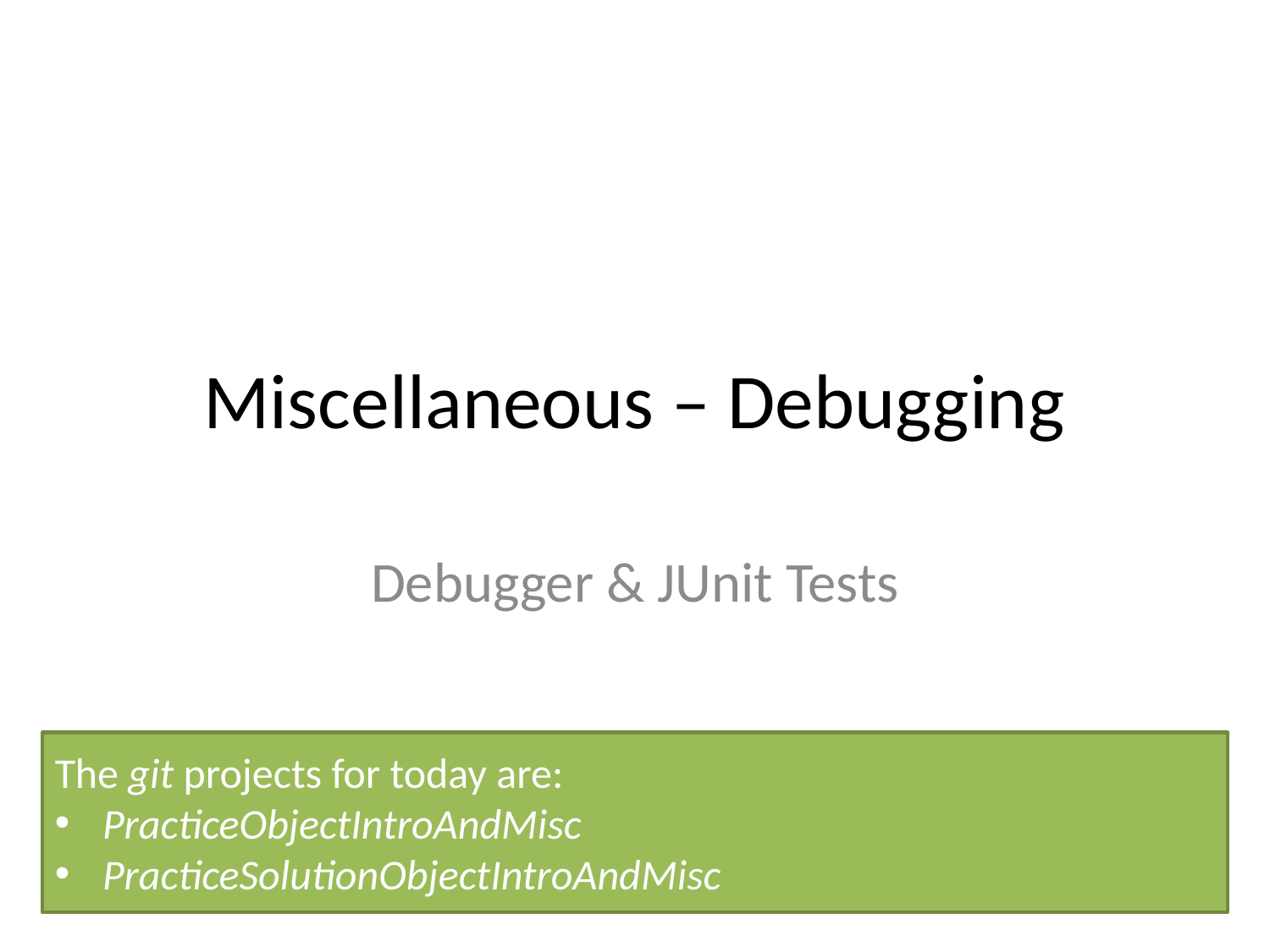

# Miscellaneous – Debugging
Debugger & JUnit Tests
The git projects for today are:
PracticeObjectIntroAndMisc
PracticeSolutionObjectIntroAndMisc